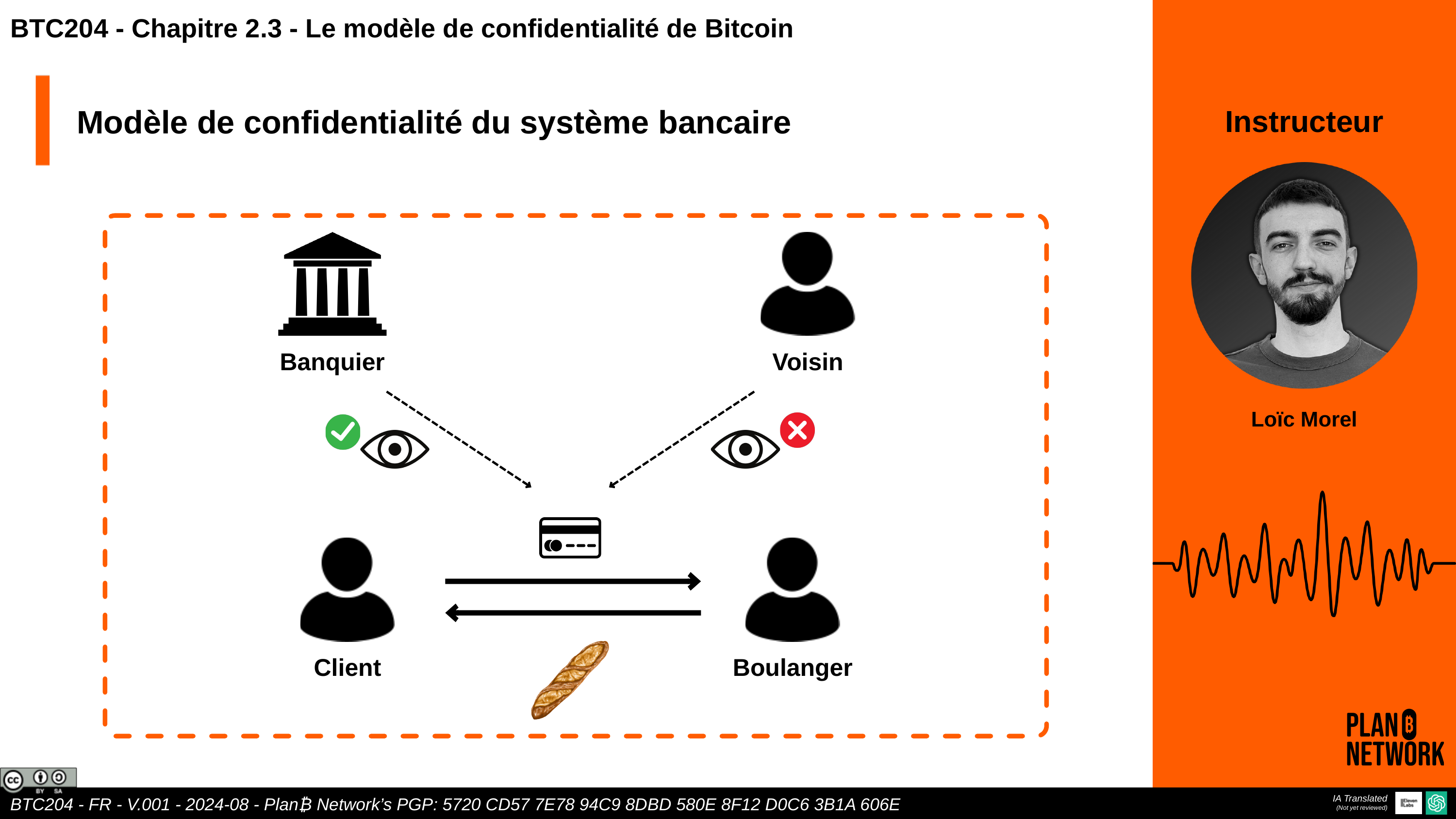

BTC204 - Chapitre 2.3 - Le modèle de confidentialité de Bitcoin

Modèle de confidentialité du système bancaire
Instructeur

Banquier
Voisin

Loïc Morel

Client
Boulanger

IA Translated
(Not yet reviewed)
BTC204 - FR - V.001 - 2024-08 - Plan₿ Network’s PGP: 5720 CD57 7E78 94C9 8DBD 580E 8F12 D0C6 3B1A 606E